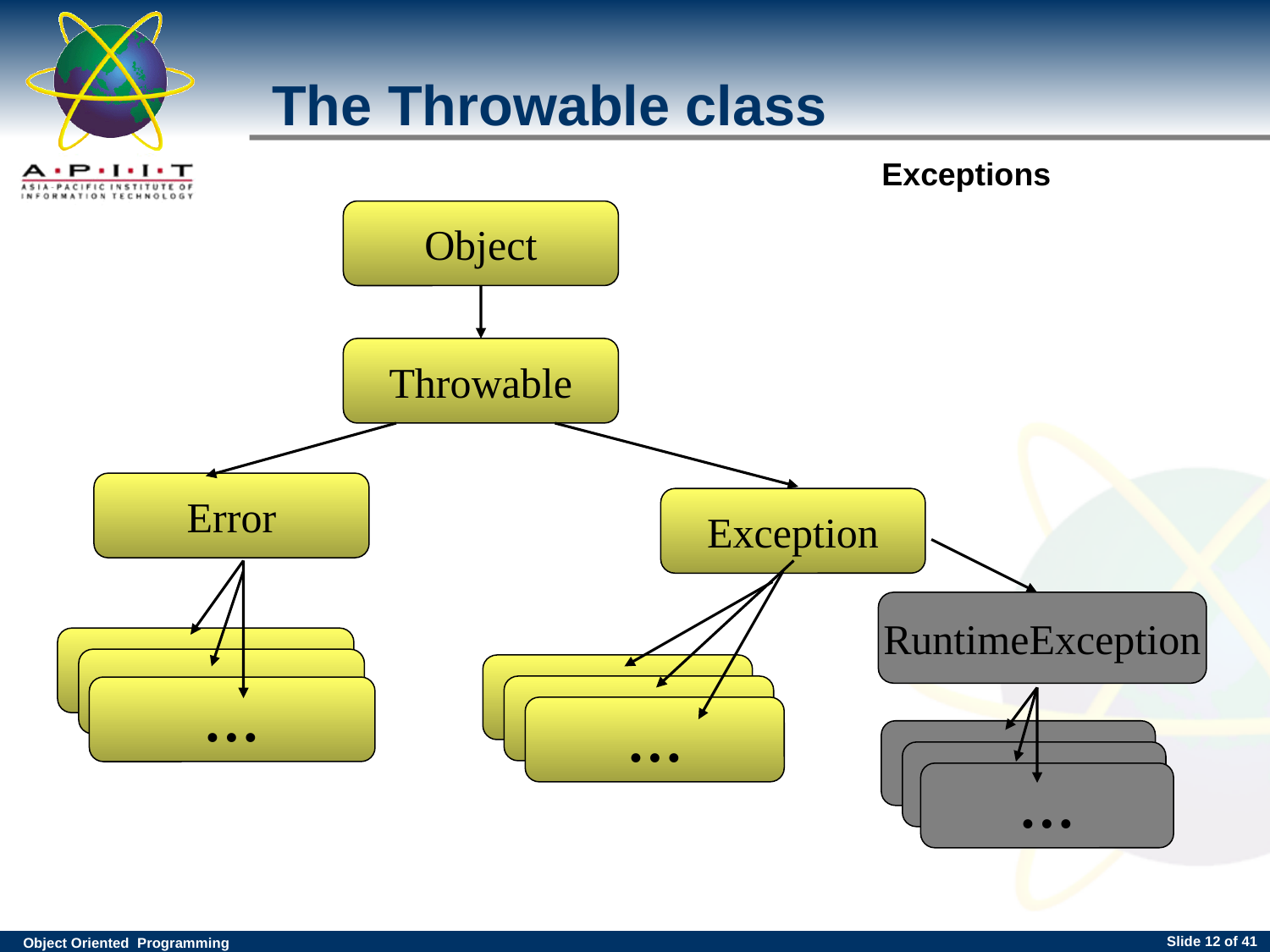

# The Throwable class
Object

Throwable

Error
Exception

RuntimeException
Object
Object
Object
Object
…

…
Object
Object
…
Slide 12 of 41